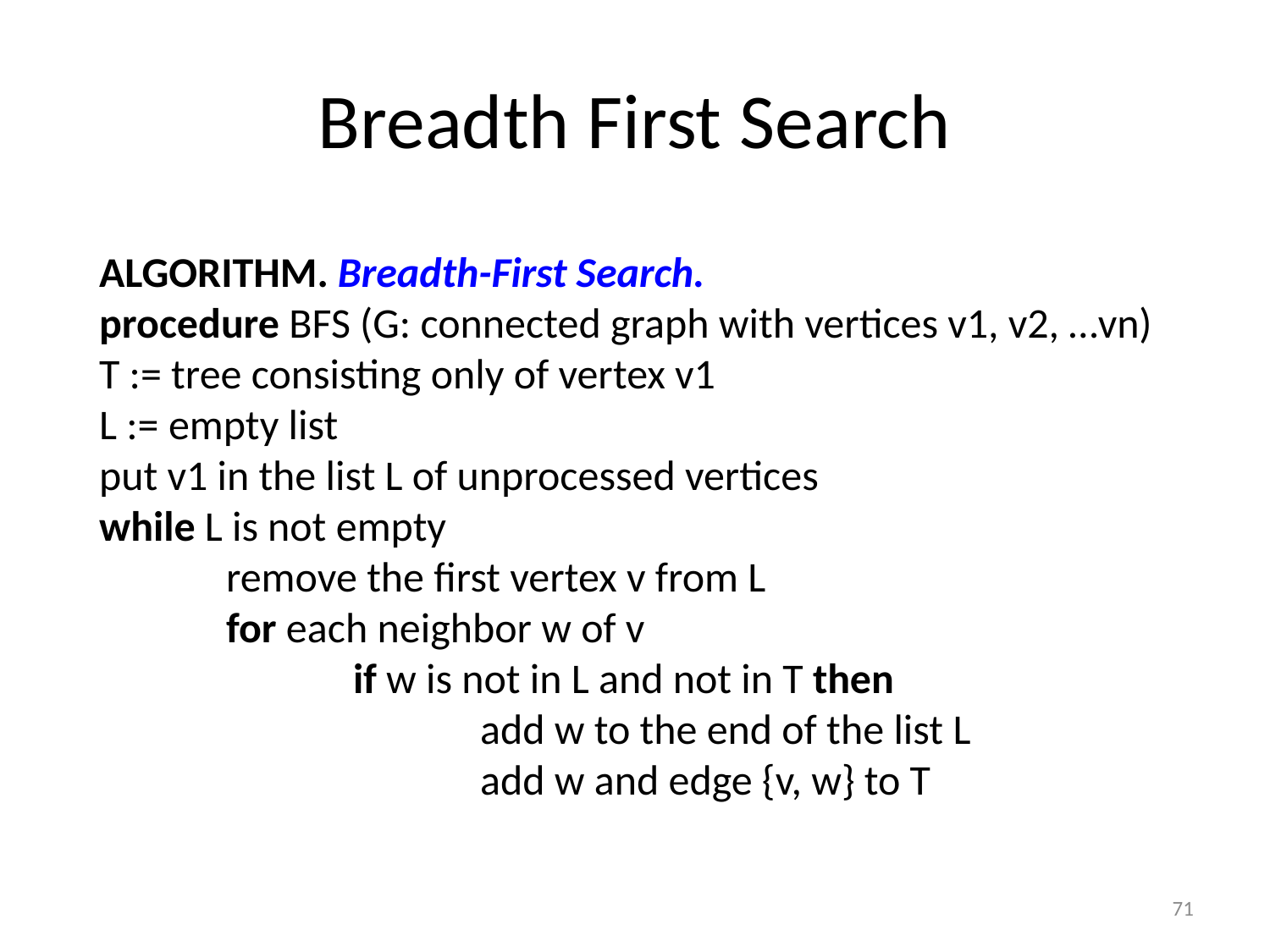

# Breadth First Search
ALGORITHM. Breadth-First Search.
procedure BFS (G: connected graph with vertices v1, v2, …vn)
T := tree consisting only of vertex v1
L := empty list
put v1 in the list L of unprocessed vertices
while L is not empty
	remove the first vertex v from L
	for each neighbor w of v
		if w is not in L and not in T then
			add w to the end of the list L
			add w and edge {v, w} to T
71